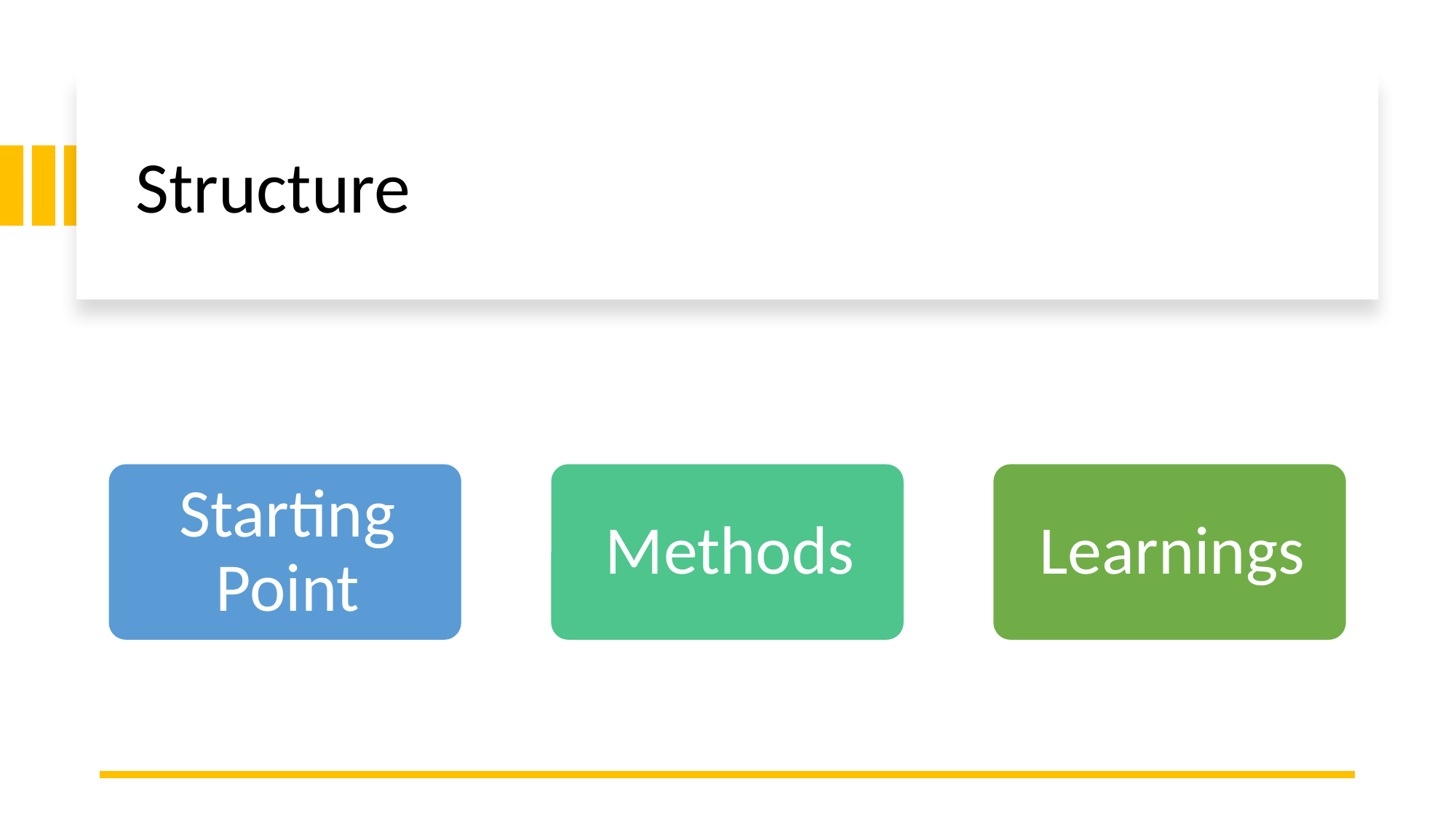

# Structure

Starting Point
Methods
Learnings
Starting Point          Process          Conclusions
2